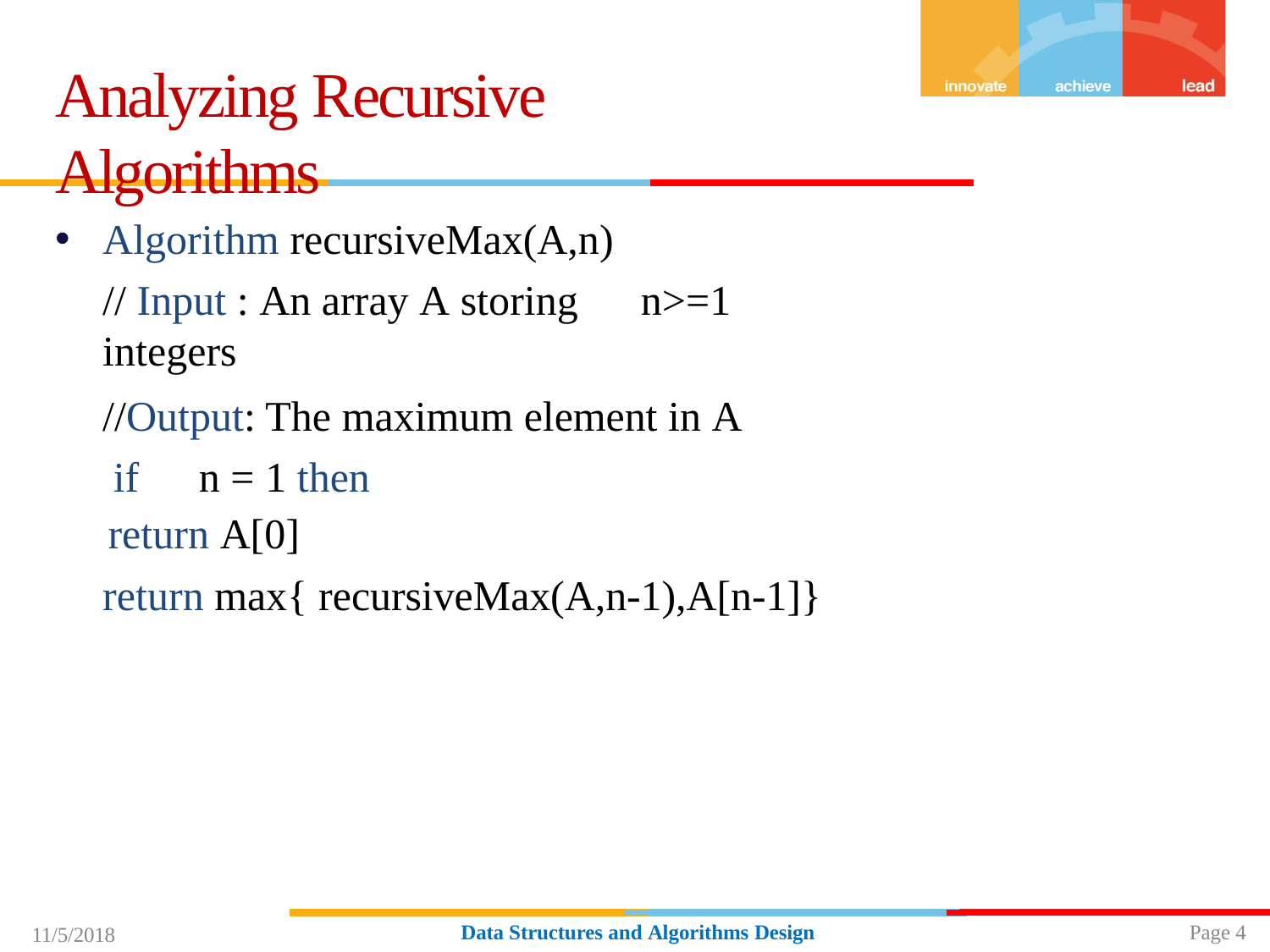

# Analyzing Recursive Algorithms
Algorithm recursiveMax(A,n)
// Input : An array A storing	n>=1 integers
//Output: The maximum element in A  if	n = 1 then
return A[0]
return max{ recursiveMax(A,n-1),A[n-1]}
Page 4
Data Structures and Algorithms Design
11/5/2018